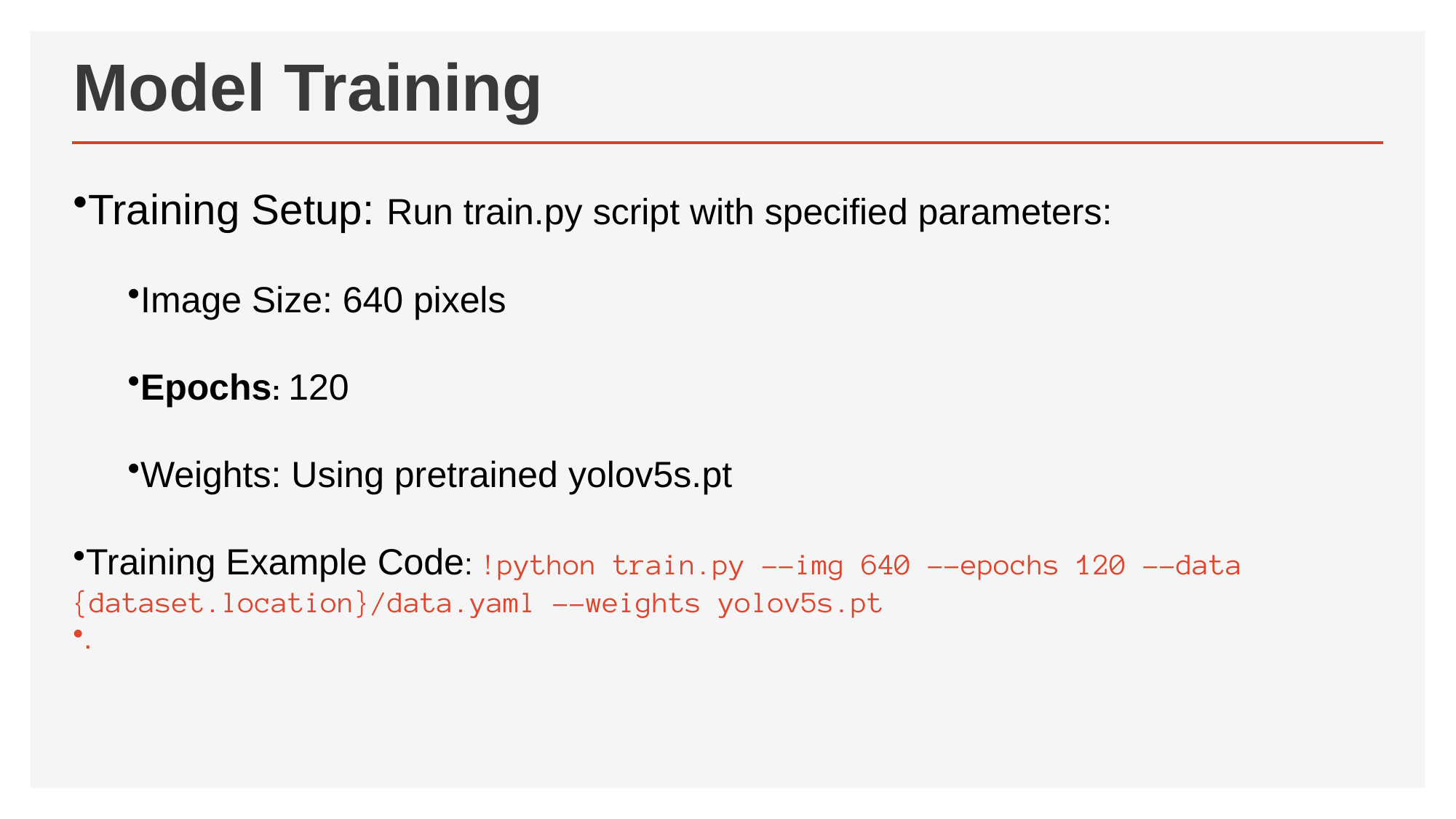

# Model Training

Training Setup: Run train.py script with specified parameters:

Image Size: 640 pixels

Epochs: 120

Weights: Using pretrained yolov5s.pt

Training Example Code: !python train.py --img 640 --epochs 120 --data {dataset.location}/data.yaml --weights yolov5s.pt
.